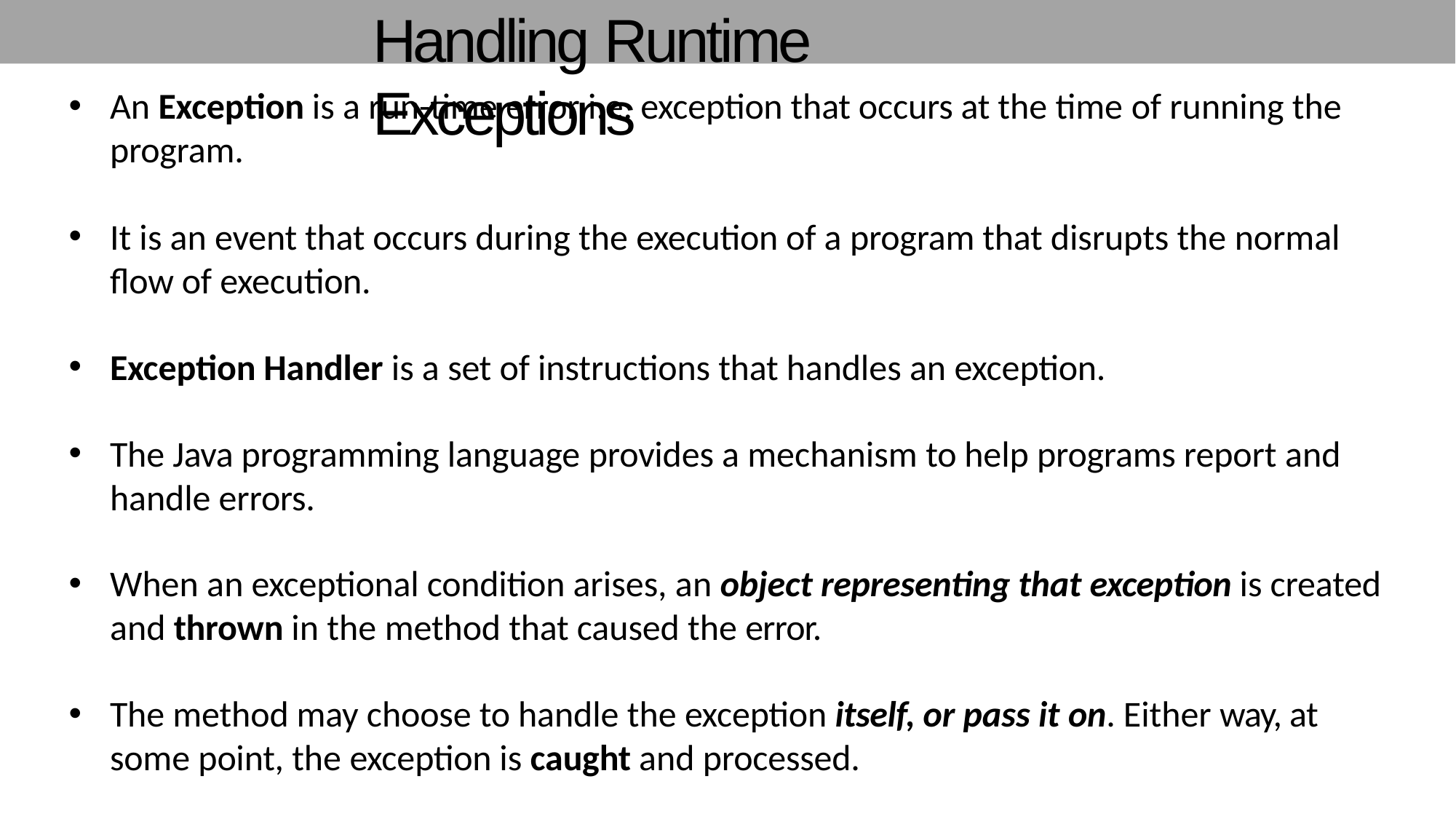

# Handling Runtime Exceptions
An Exception is a run-time error i.e. exception that occurs at the time of running the  program.

It is an event that occurs during the execution of a program that disrupts the normal  flow of execution.

Exception Handler is a set of instructions that handles an exception.

The Java programming language provides a mechanism to help programs report and
handle errors.

When an exceptional condition arises, an object representing that exception is created  and thrown in the method that caused the error.

The method may choose to handle the exception itself, or pass it on. Either way, at  some point, the exception is caught and processed.